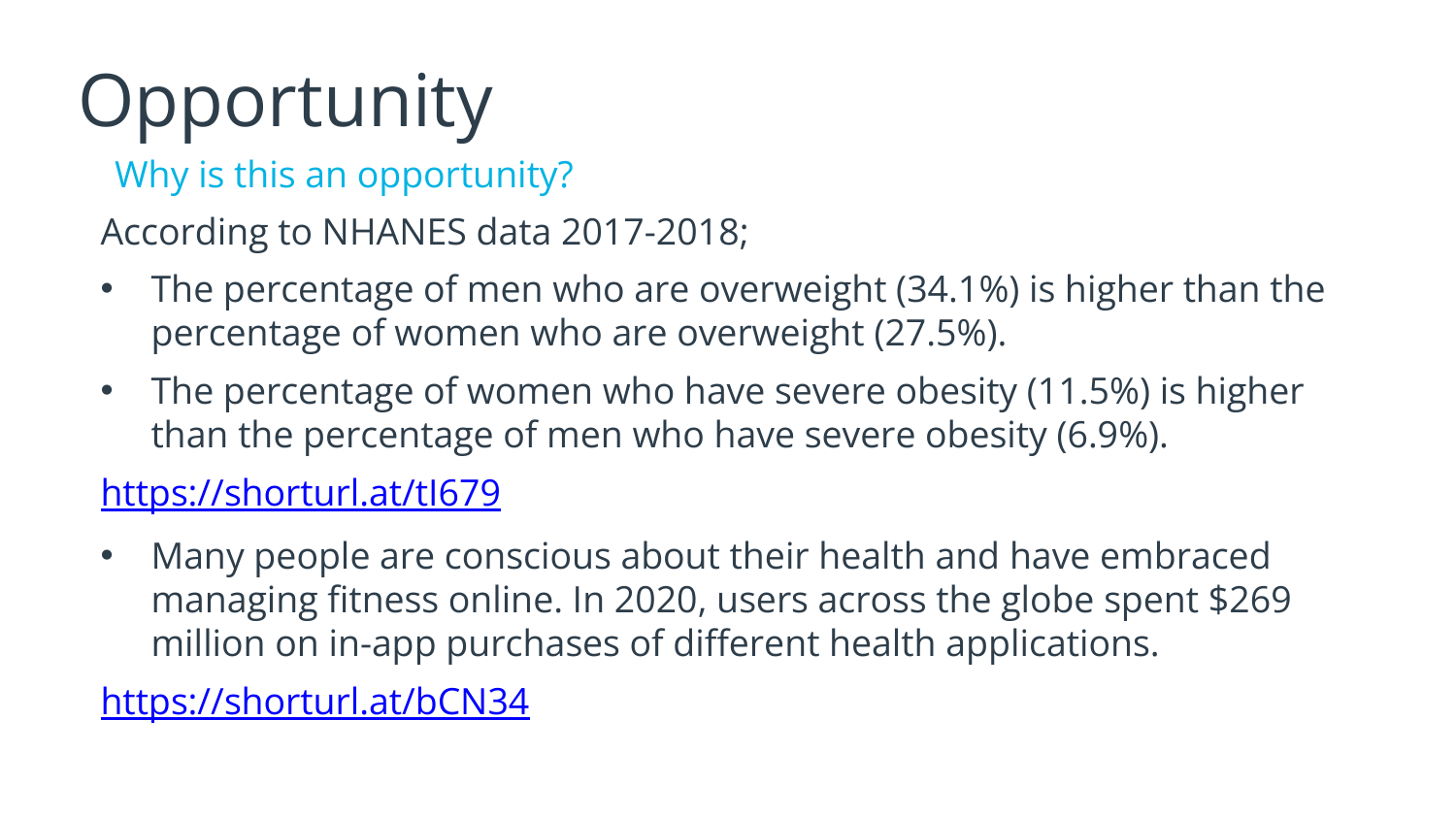

# Opportunity
Why is this an opportunity?
According to NHANES data 2017-2018;
The percentage of men who are overweight (34.1%) is higher than the percentage of women who are overweight (27.5%).
The percentage of women who have severe obesity (11.5%) is higher than the percentage of men who have severe obesity (6.9%).
https://shorturl.at/tI679
Many people are conscious about their health and have embraced managing fitness online. In 2020, users across the globe spent $269 million on in-app purchases of different health applications.
https://shorturl.at/bCN34